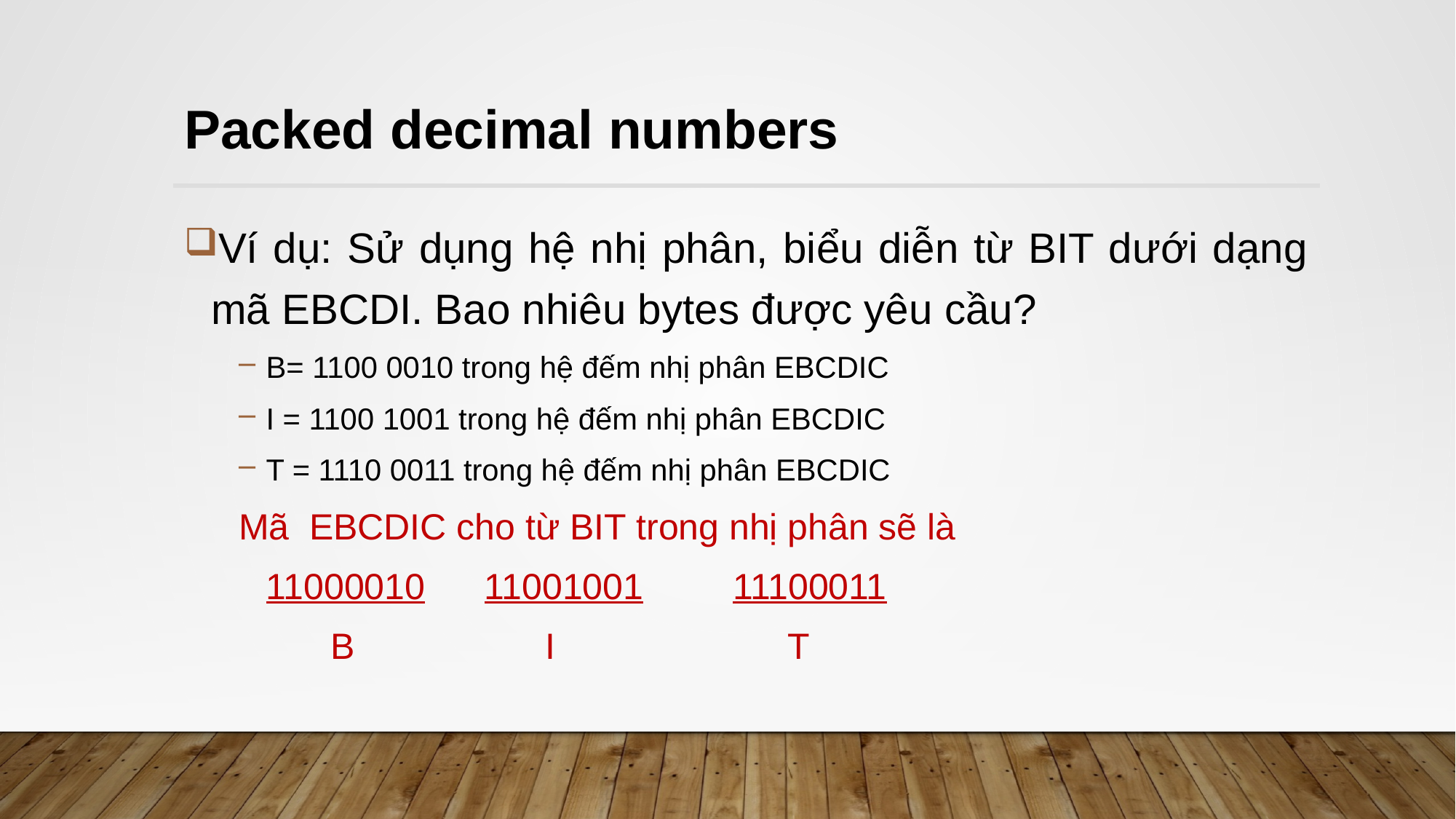

# Packed decimal numbers
Ví dụ: Sử dụng hệ nhị phân, biểu diễn từ BIT dưới dạng mã EBCDI. Bao nhiêu bytes được yêu cầu?
B= 1100 0010 trong hệ đếm nhị phân EBCDIC
I = 1100 1001 trong hệ đếm nhị phân EBCDIC
T = 1110 0011 trong hệ đếm nhị phân EBCDIC
Mã  EBCDIC cho từ BIT trong nhị phân sẽ là
	11000010	11001001	   11100011
         B 		      I                       T